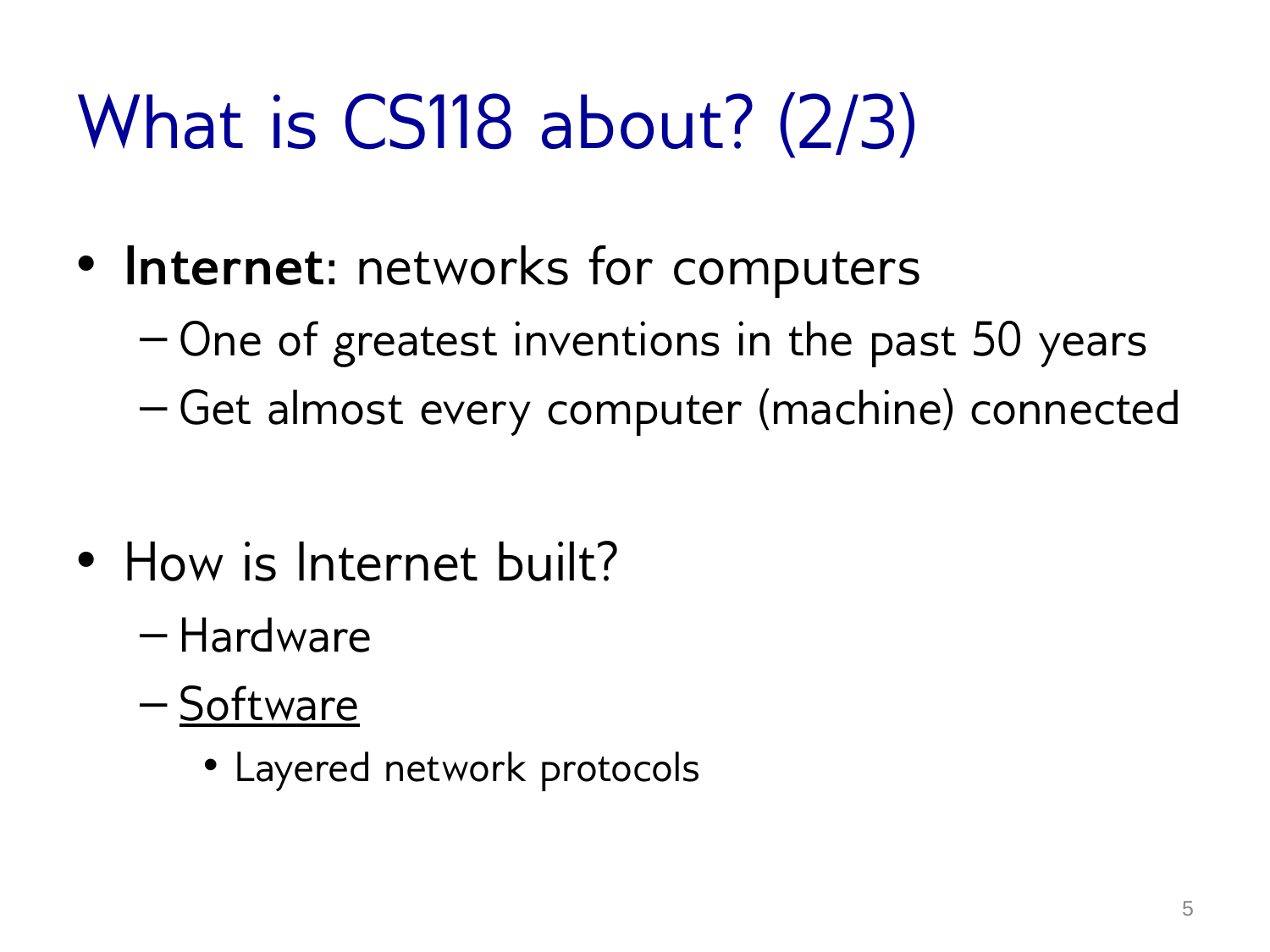

# What is CS118 about? (2/3)
Internet: networks for computers
One of greatest inventions in the past 50 years
Get almost every computer (machine) connected

How is Internet built?
Hardware
Software
Layered network protocols

5